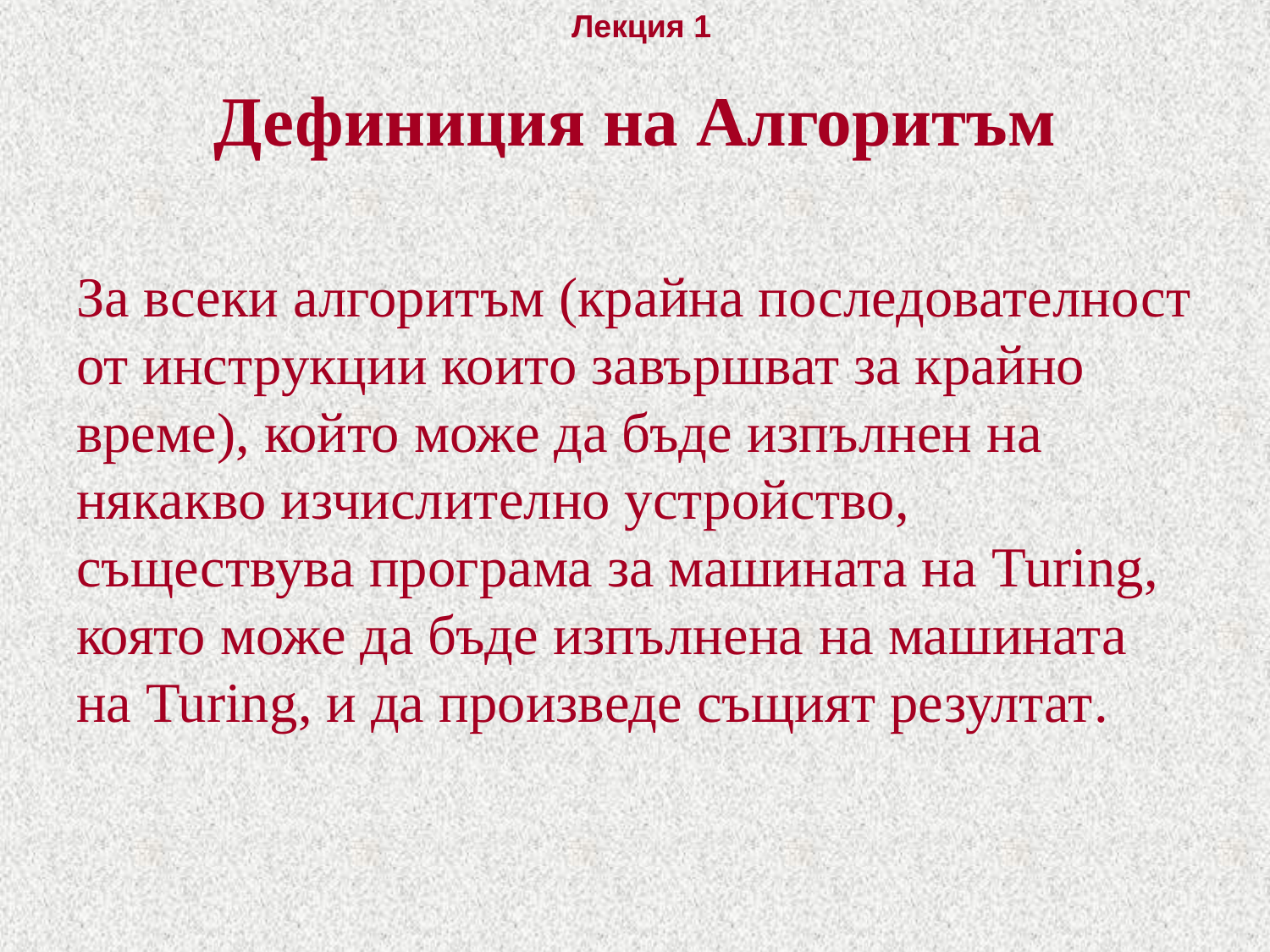

# Дефиниция на Алгоритъм
За всеки алгоритъм (крайна последователност от инструкции които завършват за крайно време), който може да бъде изпълнен на някакво изчислително устройство, съществува програма за машината на Turing, която може да бъде изпълнена на машината на Turing, и да произведе същият резултат.